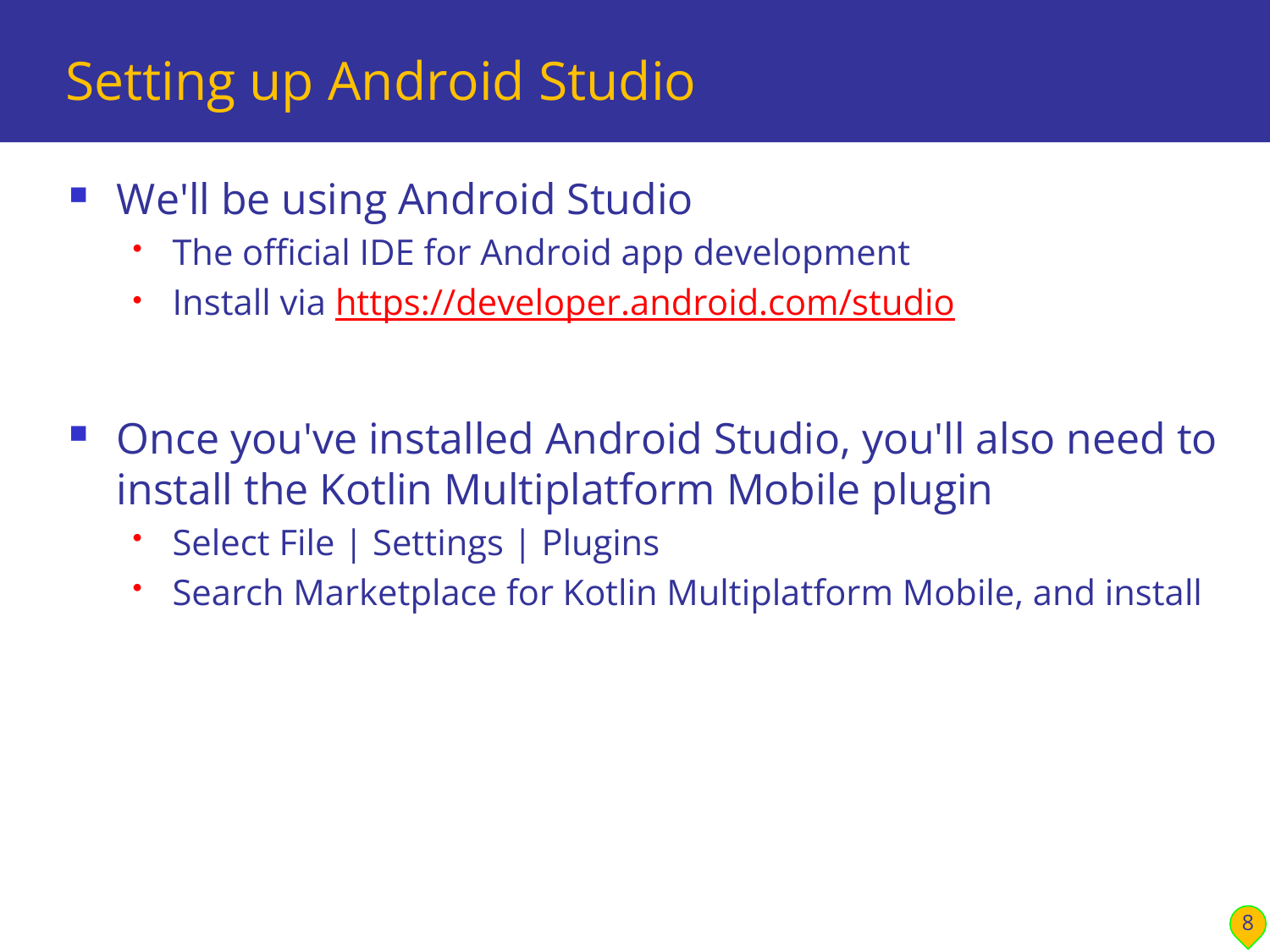

# Setting up Android Studio
We'll be using Android Studio
The official IDE for Android app development
Install via https://developer.android.com/studio

Once you've installed Android Studio, you'll also need to install the Kotlin Multiplatform Mobile plugin
Select File | Settings | Plugins
Search Marketplace for Kotlin Multiplatform Mobile, and install
8